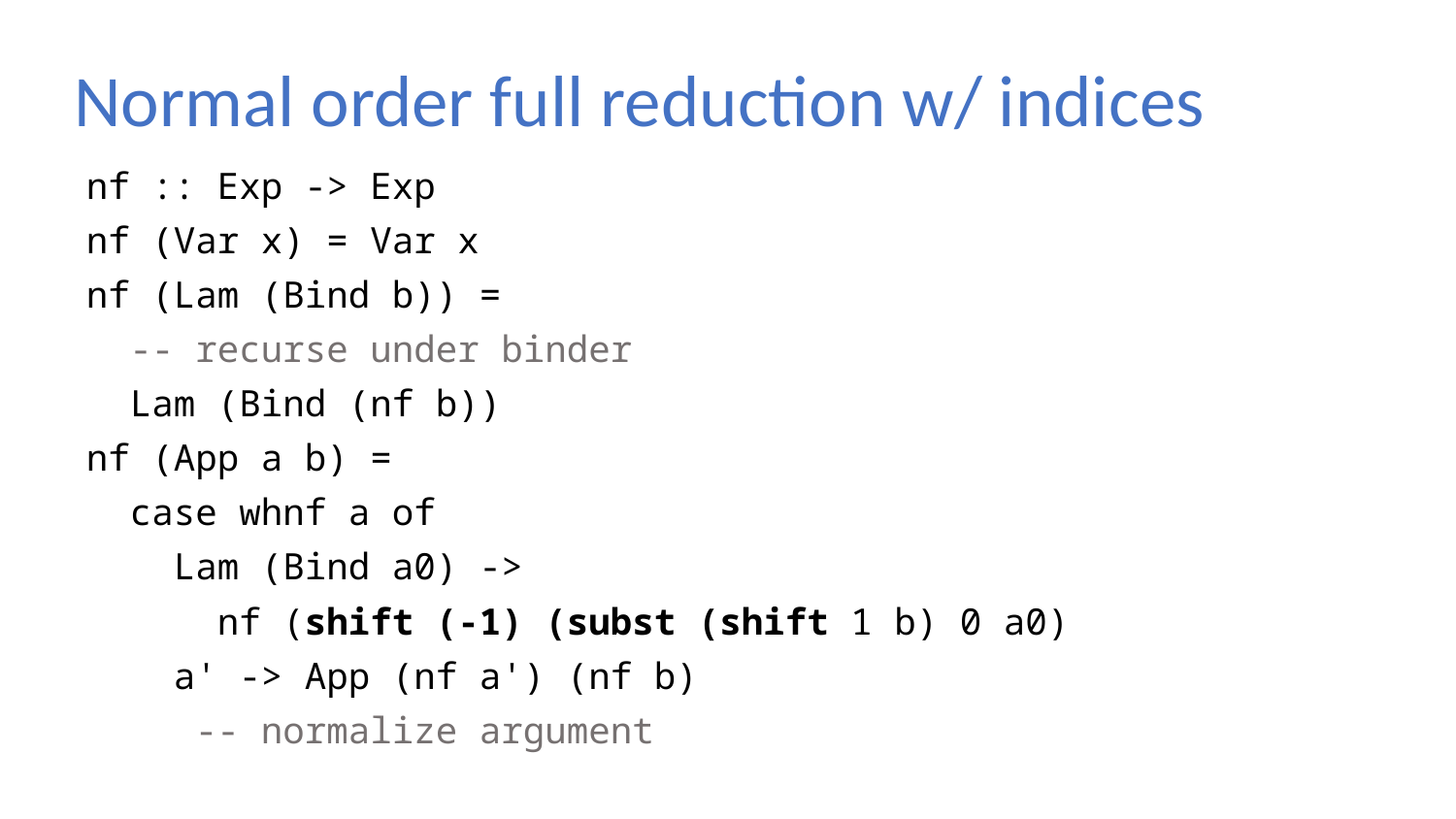

# Normal order full reduction w/ indices
nf :: Exp -> Exp
nf (Var x) = Var x
nf (Lam (Bind b)) =
  -- recurse under binder
  Lam (Bind (nf b))
nf (App a b) =
  case whnf a of
    Lam (Bind a0) ->
      nf (shift (-1) (subst (shift 1 b) 0 a0)
    a' -> App (nf a') (nf b)
     -- normalize argument